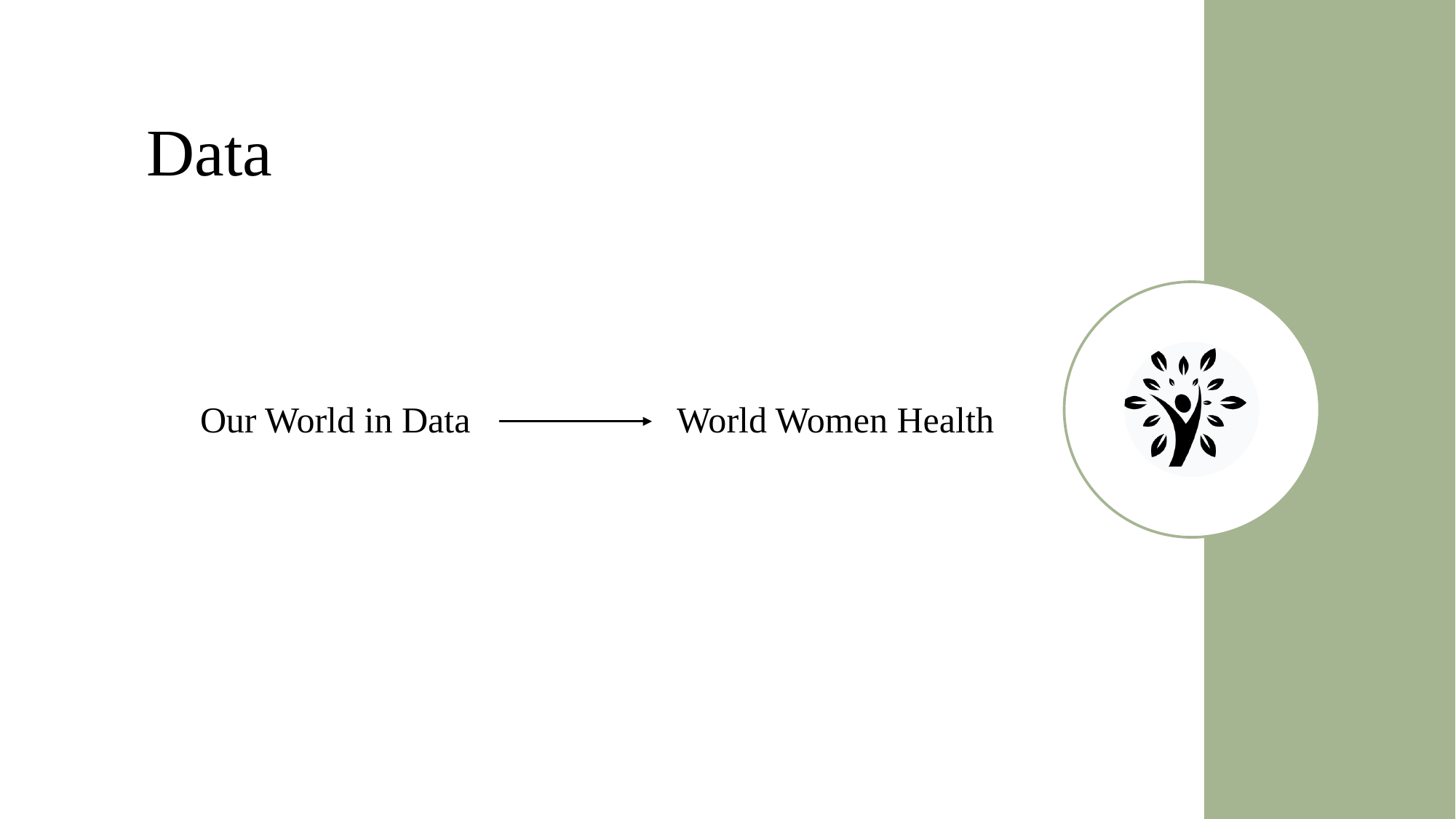

# Data
       Our World in Data                           World Women Health